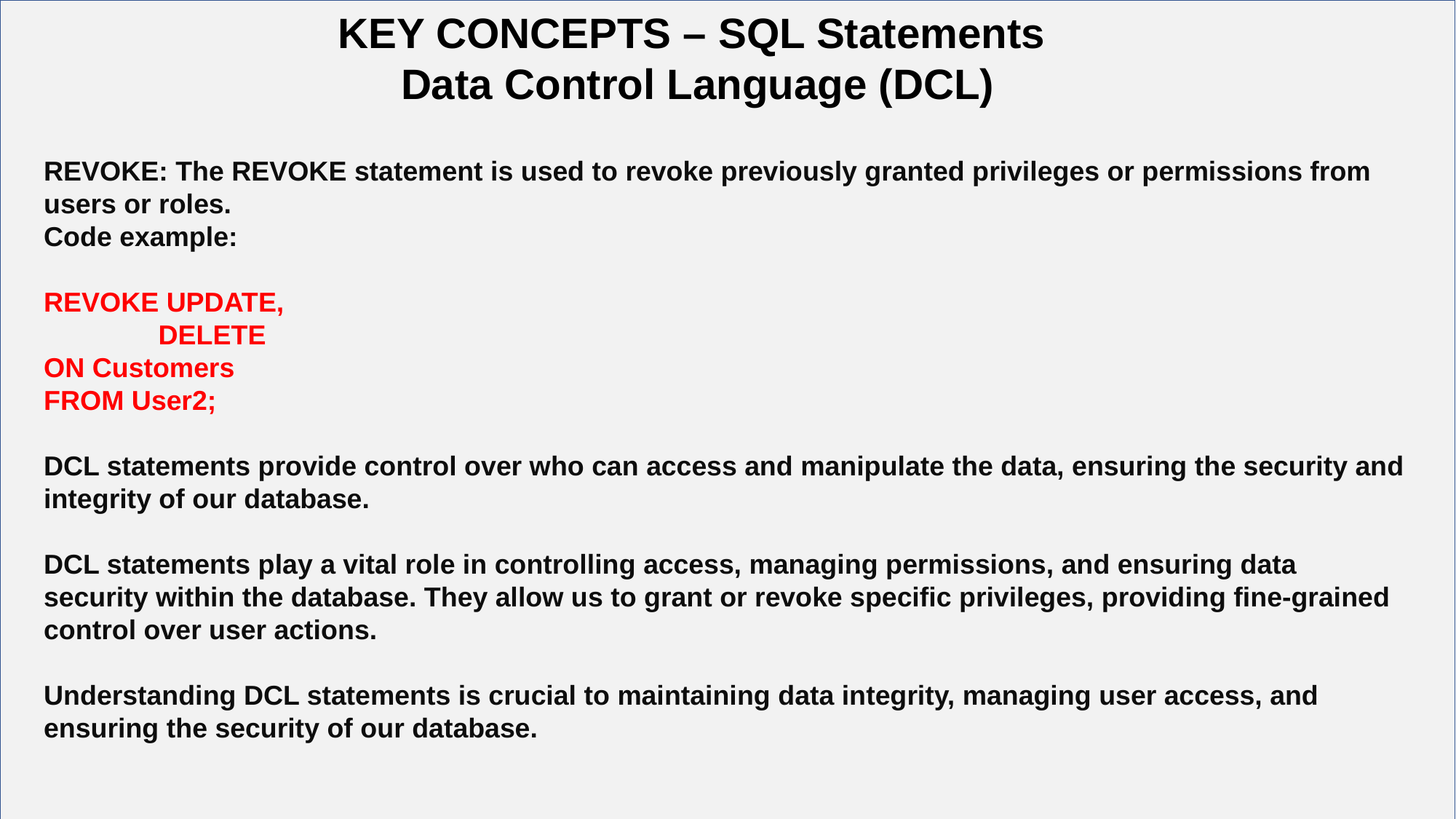

KEY CONCEPTS – SQL Statements
Data Control Language (DCL)
# Your best quote that reflects your approach… “It’s one small step for man, one giant leap for mankind.”
REVOKE: The REVOKE statement is used to revoke previously granted privileges or permissions from users or roles.
Code example:

REVOKE UPDATE,
               DELETE
ON Customers
FROM User2;

DCL statements provide control over who can access and manipulate the data, ensuring the security and integrity of our database.

DCL statements play a vital role in controlling access, managing permissions, and ensuring data security within the database. They allow us to grant or revoke specific privileges, providing fine-grained control over user actions.

Understanding DCL statements is crucial to maintaining data integrity, managing user access, and ensuring the security of our database.